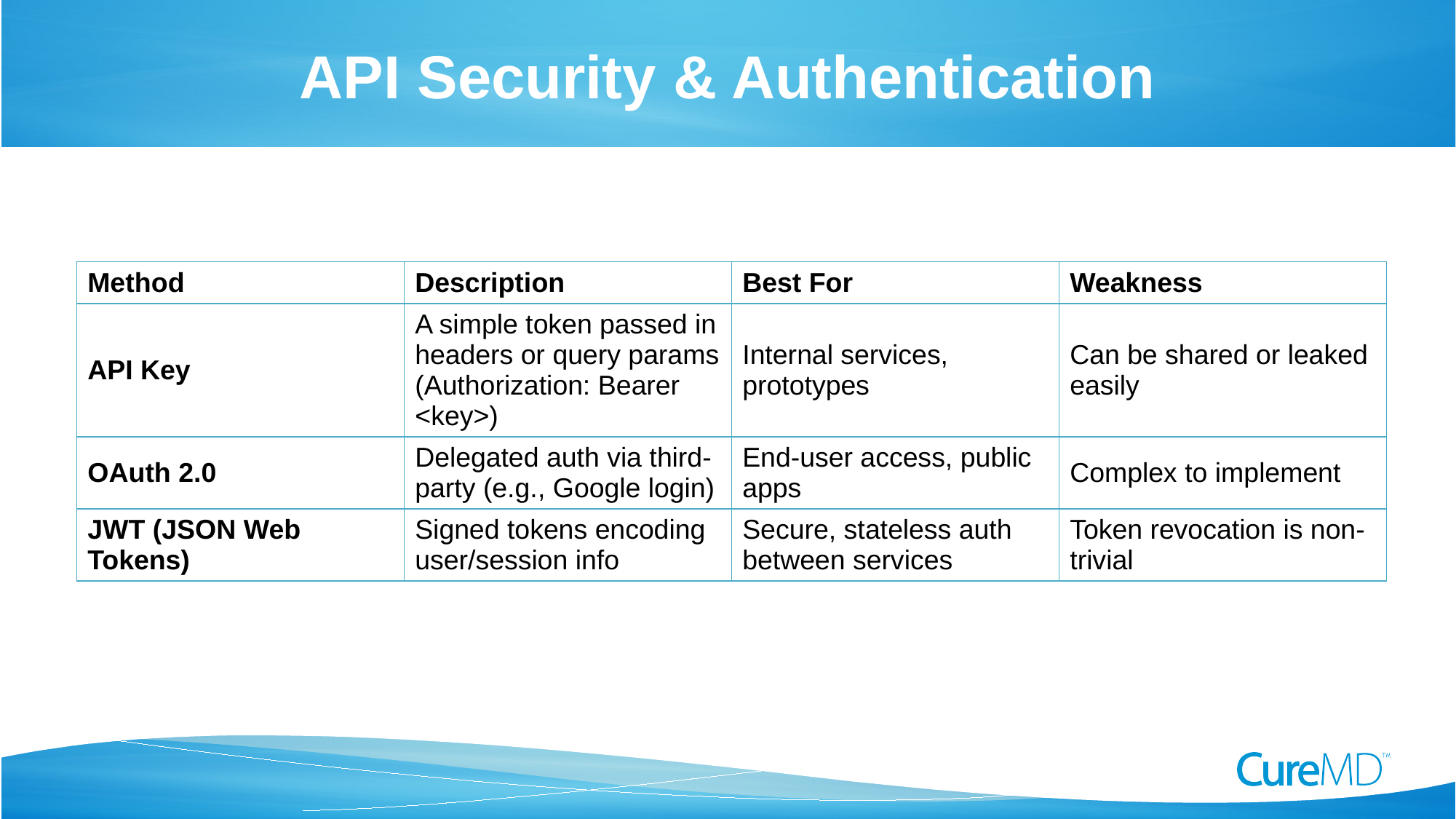

# API Security & Authentication
| Method | Description | Best For | Weakness |
| --- | --- | --- | --- |
| API Key | A simple token passed in headers or query params (Authorization: Bearer <key>) | Internal services, prototypes | Can be shared or leaked easily |
| OAuth 2.0 | Delegated auth via third-party (e.g., Google login) | End-user access, public apps | Complex to implement |
| JWT (JSON Web Tokens) | Signed tokens encoding user/session info | Secure, stateless auth between services | Token revocation is non-trivial |